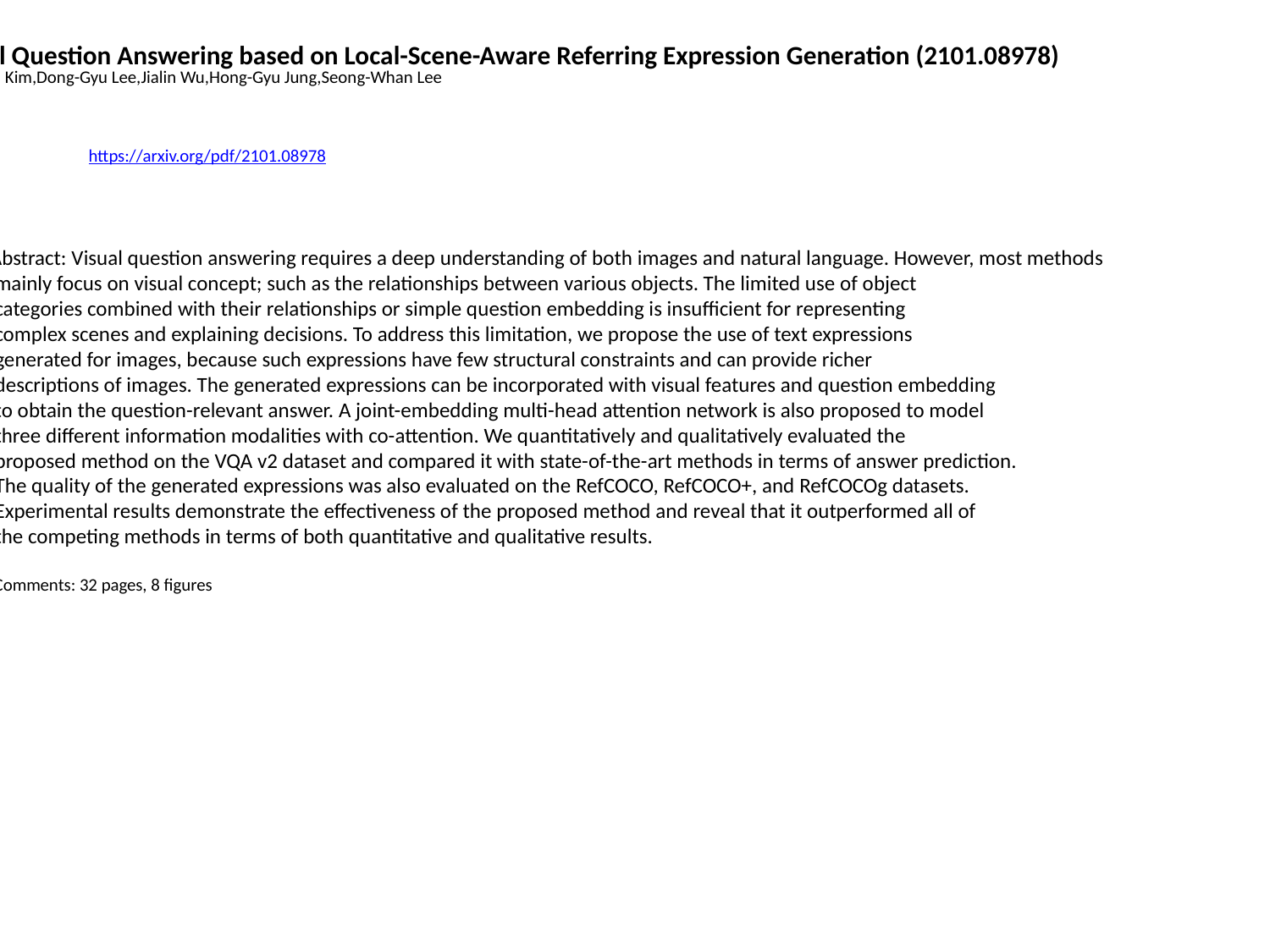

Visual Question Answering based on Local-Scene-Aware Referring Expression Generation (2101.08978)
Jung-Jun Kim,Dong-Gyu Lee,Jialin Wu,Hong-Gyu Jung,Seong-Whan Lee

https://arxiv.org/pdf/2101.08978

Abstract: Visual question answering requires a deep understanding of both images and natural language. However, most methods
 mainly focus on visual concept; such as the relationships between various objects. The limited use of object
 categories combined with their relationships or simple question embedding is insufficient for representing
 complex scenes and explaining decisions. To address this limitation, we propose the use of text expressions
 generated for images, because such expressions have few structural constraints and can provide richer
 descriptions of images. The generated expressions can be incorporated with visual features and question embedding
 to obtain the question-relevant answer. A joint-embedding multi-head attention network is also proposed to model
 three different information modalities with co-attention. We quantitatively and qualitatively evaluated the
 proposed method on the VQA v2 dataset and compared it with state-of-the-art methods in terms of answer prediction.
 The quality of the generated expressions was also evaluated on the RefCOCO, RefCOCO+, and RefCOCOg datasets.
 Experimental results demonstrate the effectiveness of the proposed method and reveal that it outperformed all of
 the competing methods in terms of both quantitative and qualitative results.
 Comments: 32 pages, 8 figures